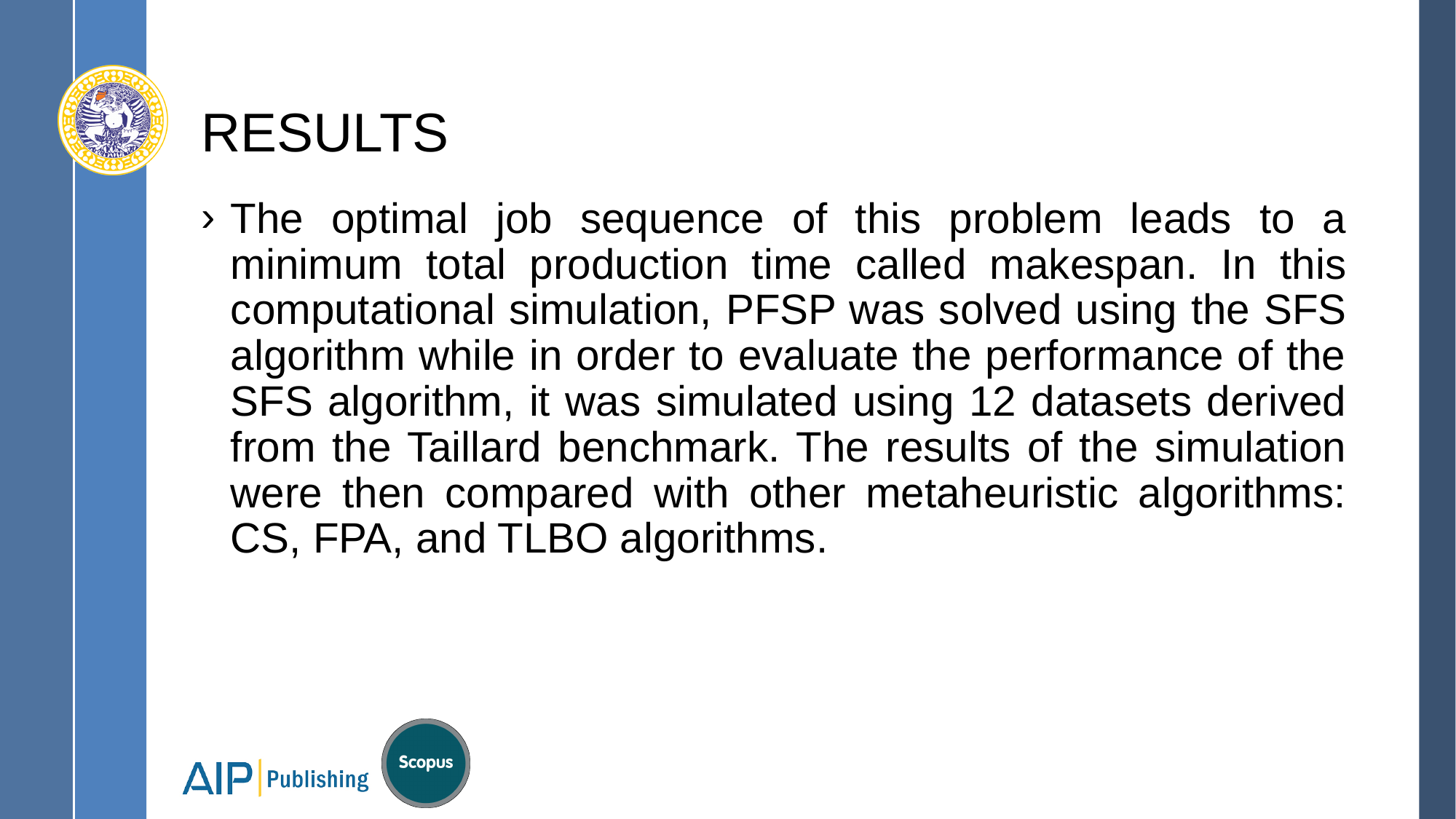

# RESULTS
The optimal job sequence of this problem leads to a minimum total production time called makespan. In this computational simulation, PFSP was solved using the SFS algorithm while in order to evaluate the performance of the SFS algorithm, it was simulated using 12 datasets derived from the Taillard benchmark. The results of the simulation were then compared with other metaheuristic algorithms: CS, FPA, and TLBO algorithms.